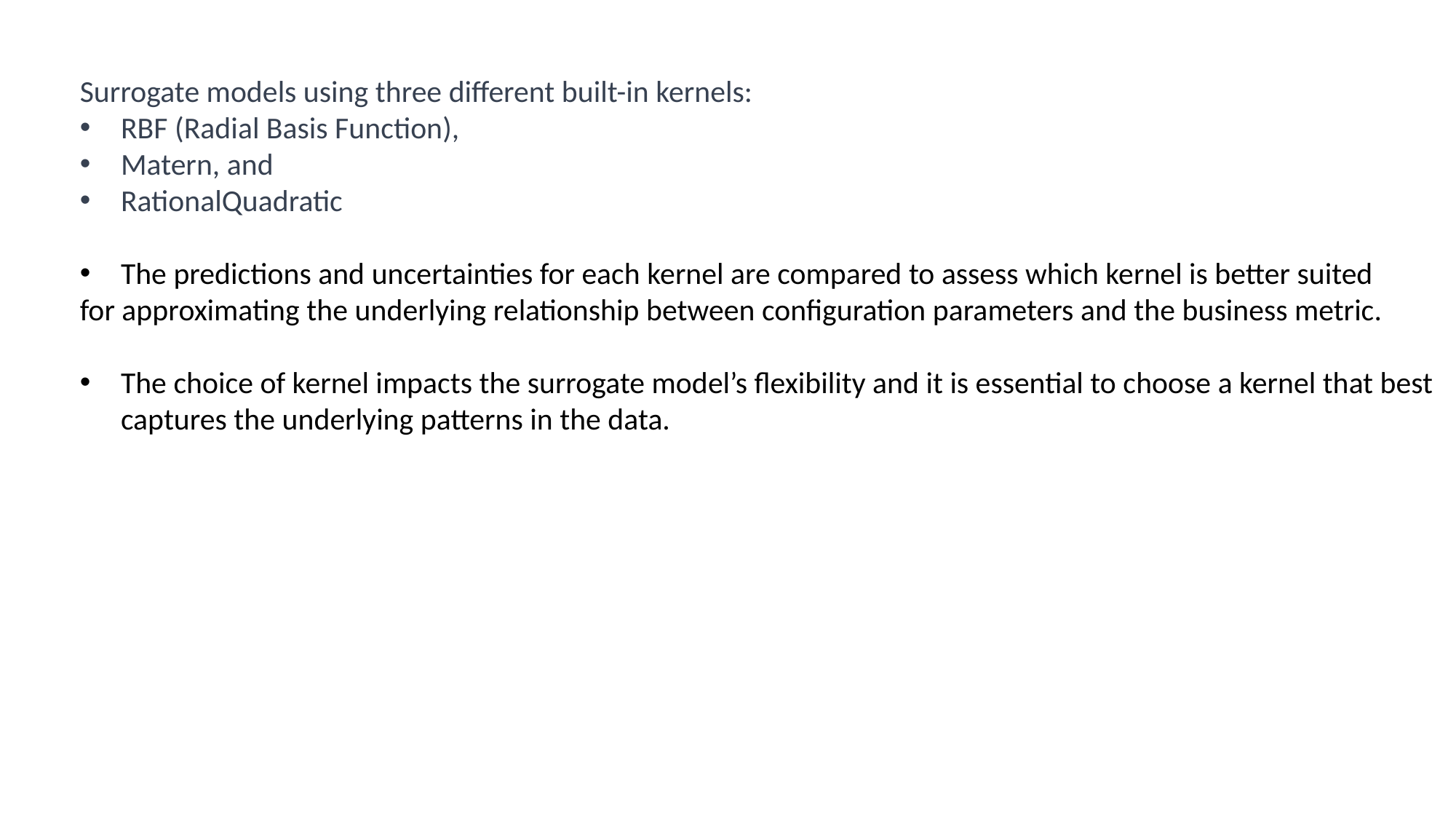

Surrogate models using three different built-in kernels:
RBF (Radial Basis Function),
Matern, and
RationalQuadratic

The predictions and uncertainties for each kernel are compared to assess which kernel is better suited
for approximating the underlying relationship between configuration parameters and the business metric.

The choice of kernel impacts the surrogate model’s flexibility and it is essential to choose a kernel that best captures the underlying patterns in the data.